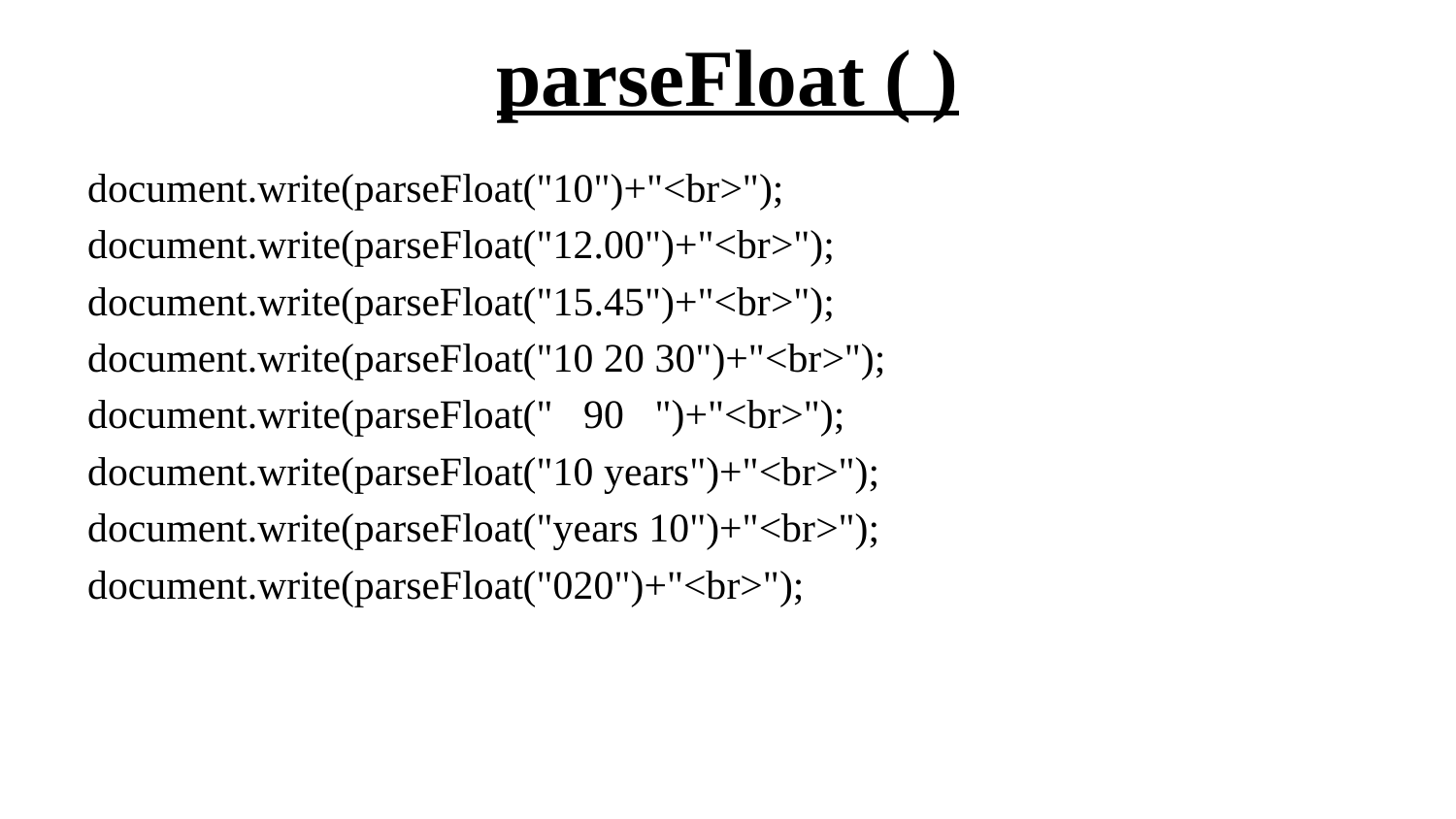

# parseFloat ( )
document.write(parseFloat("10")+"<br>");
document.write(parseFloat("12.00")+"<br>");
document.write(parseFloat("15.45")+"<br>");
document.write(parseFloat("10 20 30")+"<br>");
document.write(parseFloat("   90   ")+"<br>");
document.write(parseFloat("10 years")+"<br>");
document.write(parseFloat("years 10")+"<br>");
document.write(parseFloat("020")+"<br>");